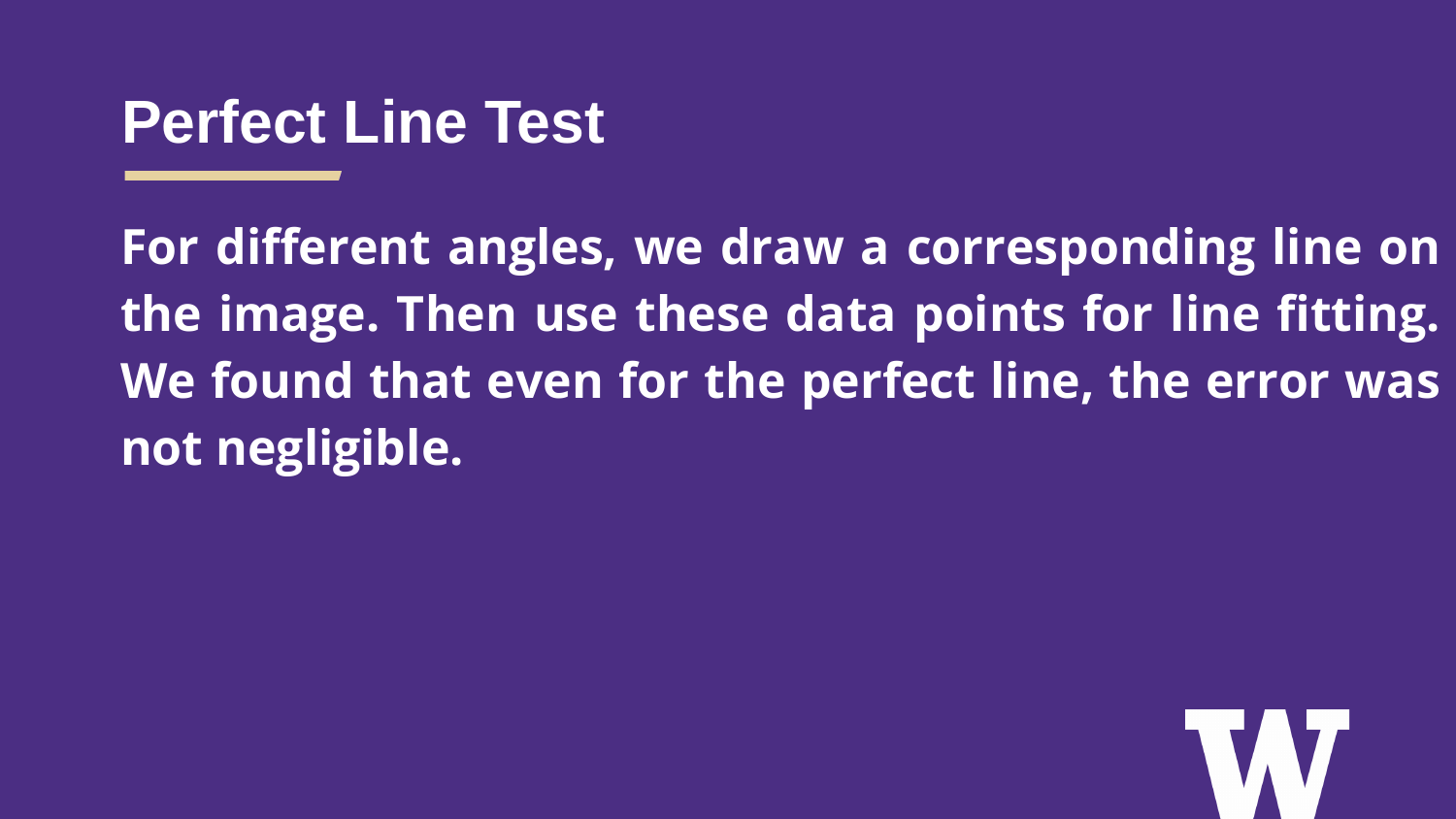

# Perfect Line Test
For different angles, we draw a corresponding line on the image. Then use these data points for line fitting. We found that even for the perfect line, the error was not negligible.